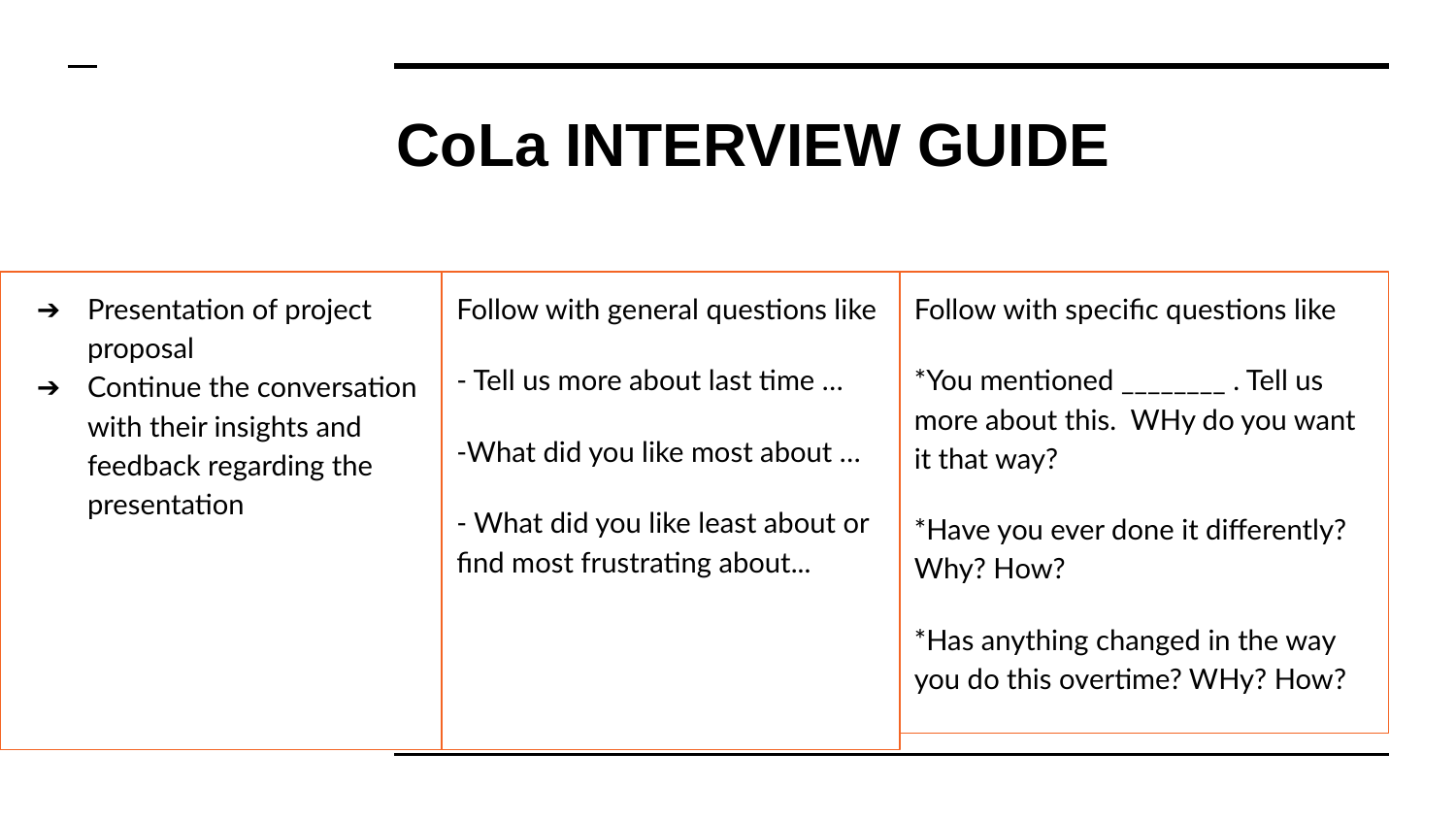

# CoLa INTERVIEW GUIDE
Presentation of project proposal
Continue the conversation with their insights and feedback regarding the presentation
Follow with general questions like
- Tell us more about last time …
-What did you like most about …
- What did you like least about or find most frustrating about...
Follow with specific questions like
*You mentioned ________ . Tell us more about this.  WHy do you want it that way?
*Have you ever done it differently? Why? How?
*Has anything changed in the way you do this overtime? WHy? How?